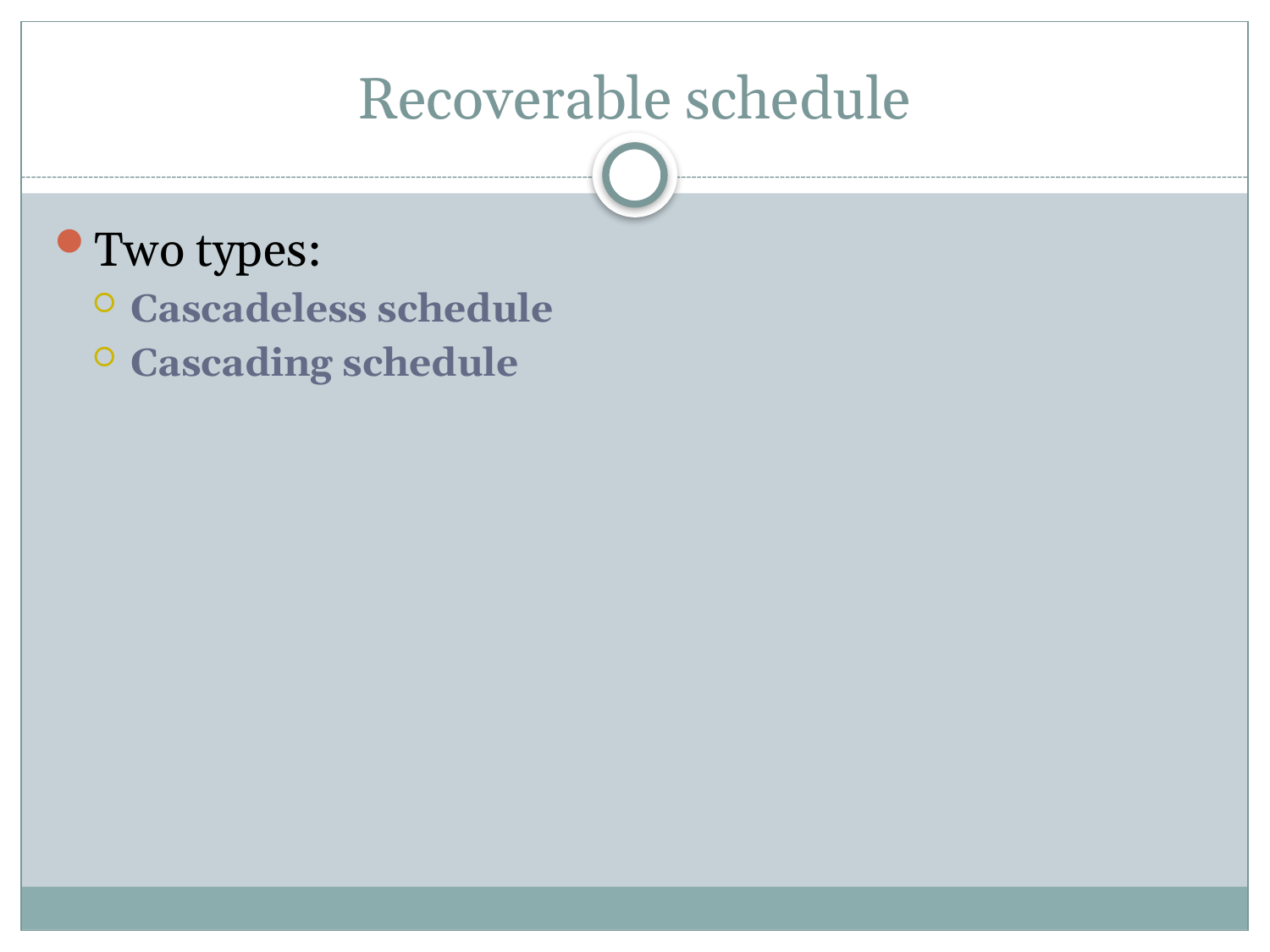

# Recoverable schedule
Two types:
Cascadeless schedule
Cascading schedule